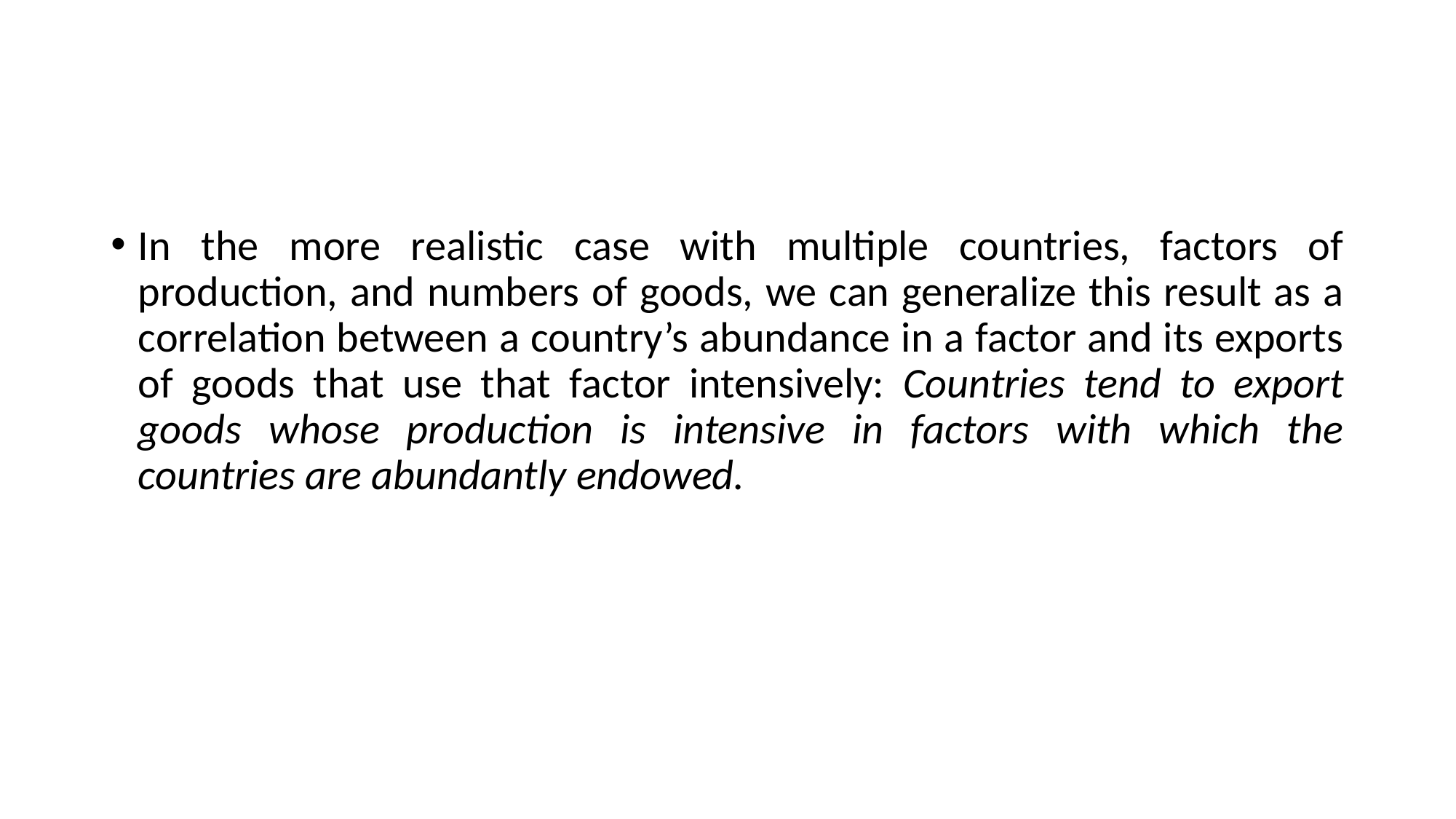

#
In the more realistic case with multiple countries, factors of production, and numbers of goods, we can generalize this result as a correlation between a country’s abundance in a factor and its exports of goods that use that factor intensively: Countries tend to export goods whose production is intensive in factors with which the countries are abundantly endowed.